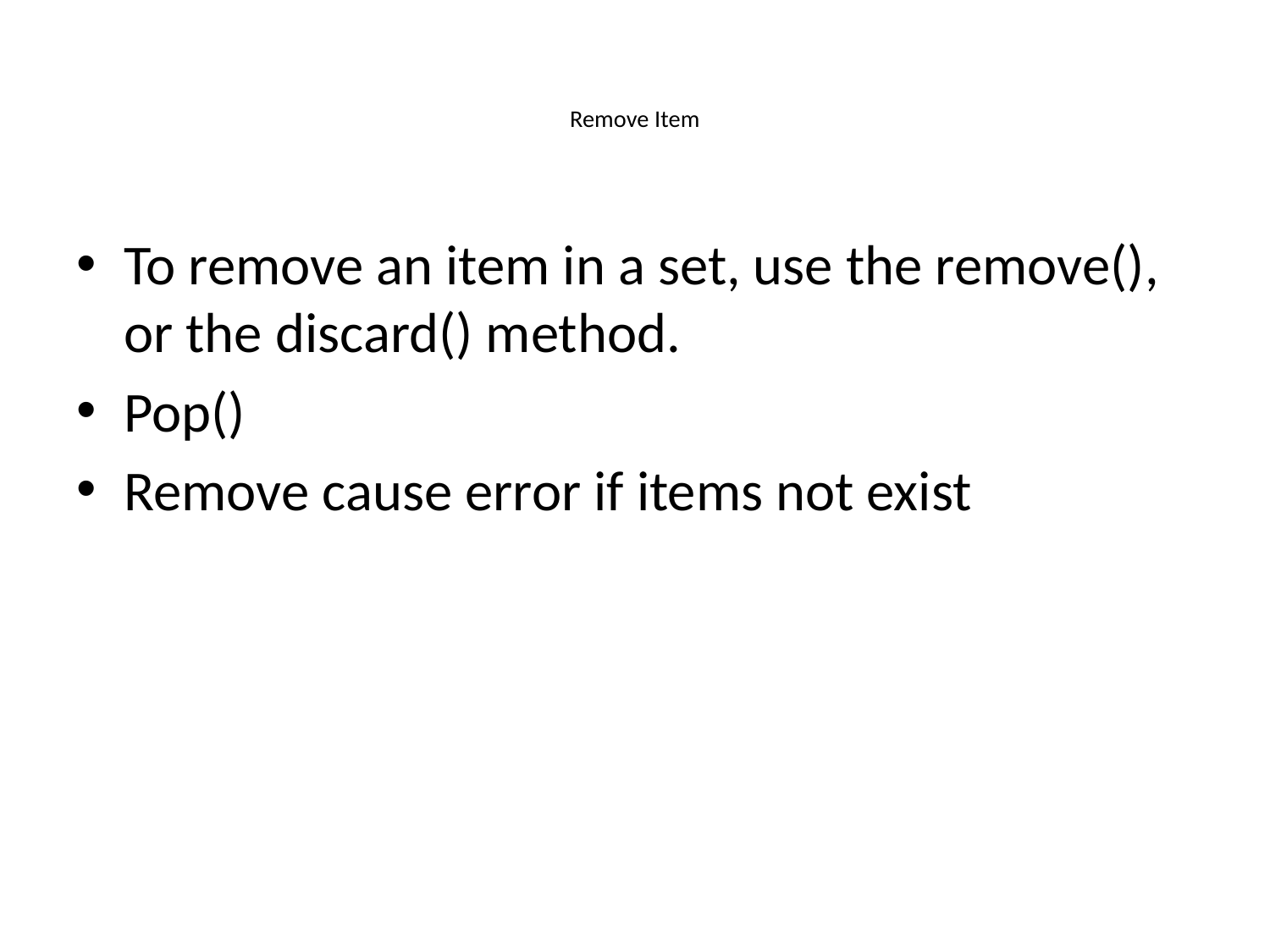

# Remove Item
To remove an item in a set, use the remove(), or the discard() method.
Pop()
Remove cause error if items not exist